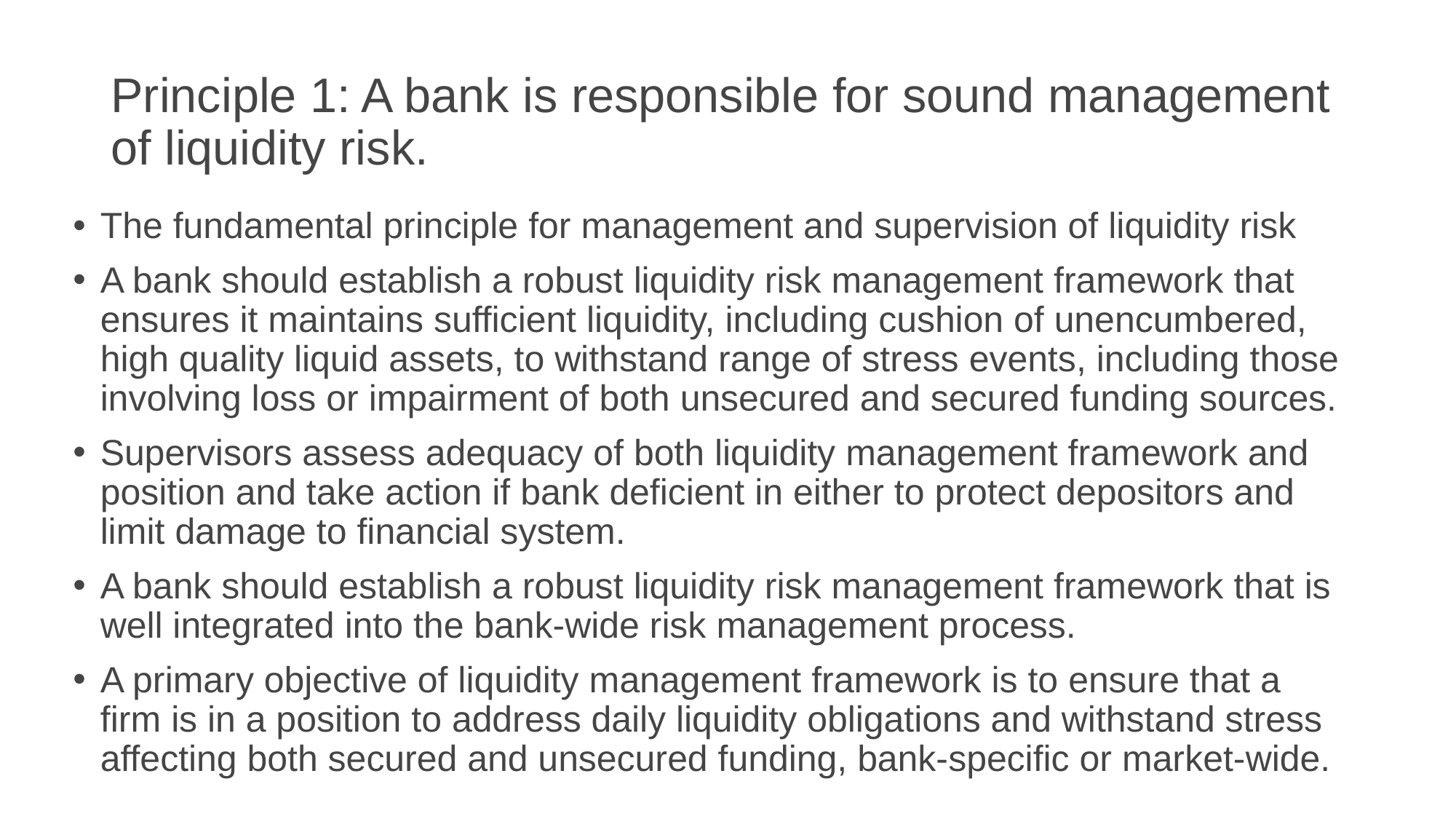

# Principle 1: A bank is responsible for sound management of liquidity risk.
The fundamental principle for management and supervision of liquidity risk
A bank should establish a robust liquidity risk management framework that ensures it maintains sufficient liquidity, including cushion of unencumbered, high quality liquid assets, to withstand range of stress events, including those involving loss or impairment of both unsecured and secured funding sources.
Supervisors assess adequacy of both liquidity management framework and position and take action if bank deficient in either to protect depositors and limit damage to financial system.
A bank should establish a robust liquidity risk management framework that is well integrated into the bank-wide risk management process.
A primary objective of liquidity management framework is to ensure that a firm is in a position to address daily liquidity obligations and withstand stress affecting both secured and unsecured funding, bank-specific or market-wide.